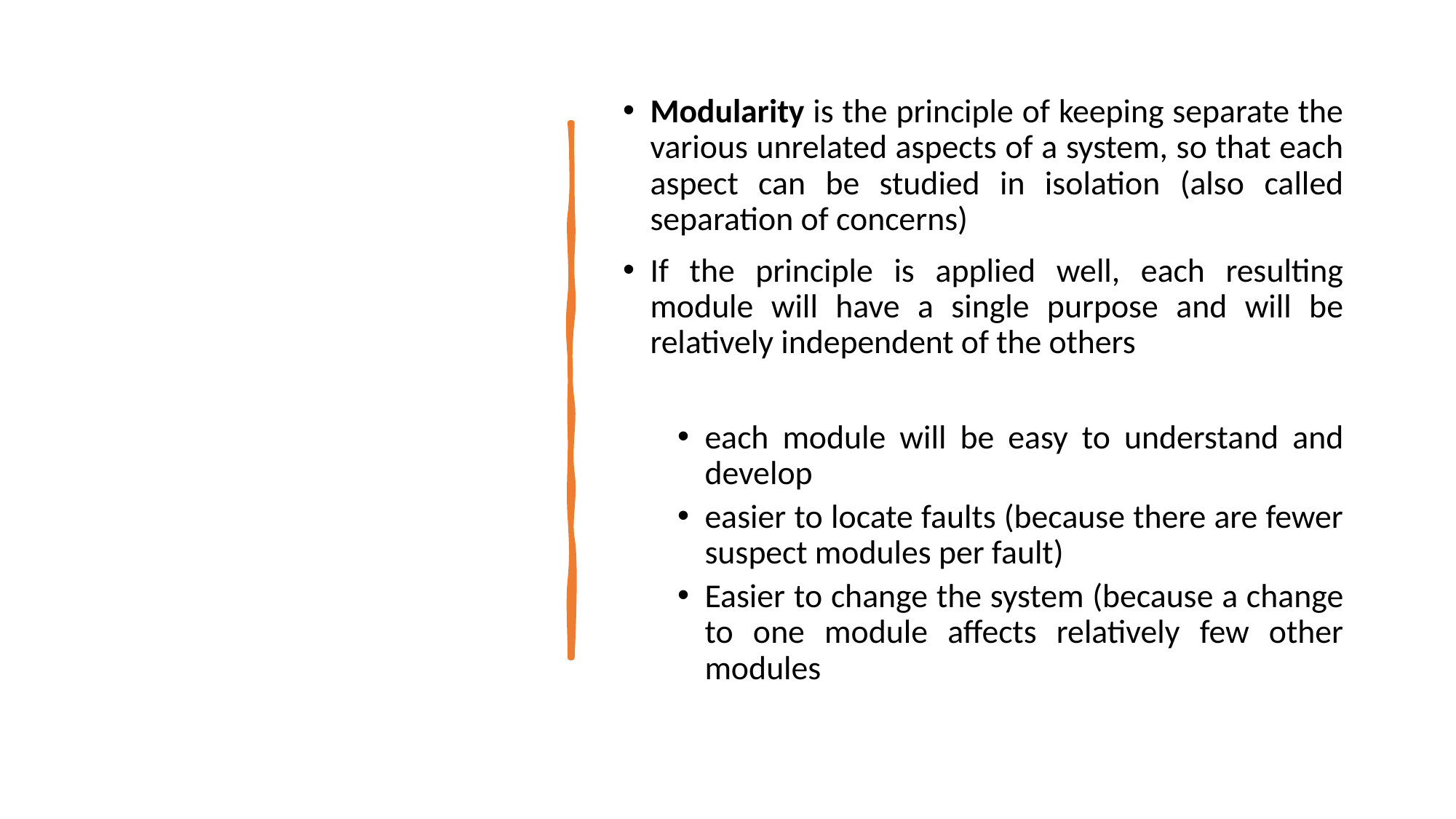

#
Modularity is the principle of keeping separate the various unrelated aspects of a system, so that each aspect can be studied in isolation (also called separation of concerns)
If the principle is applied well, each resulting module will have a single purpose and will be relatively independent of the others

each module will be easy to understand and develop
easier to locate faults (because there are fewer suspect modules per fault)
Easier to change the system (because a change to one module affects relatively few other modules